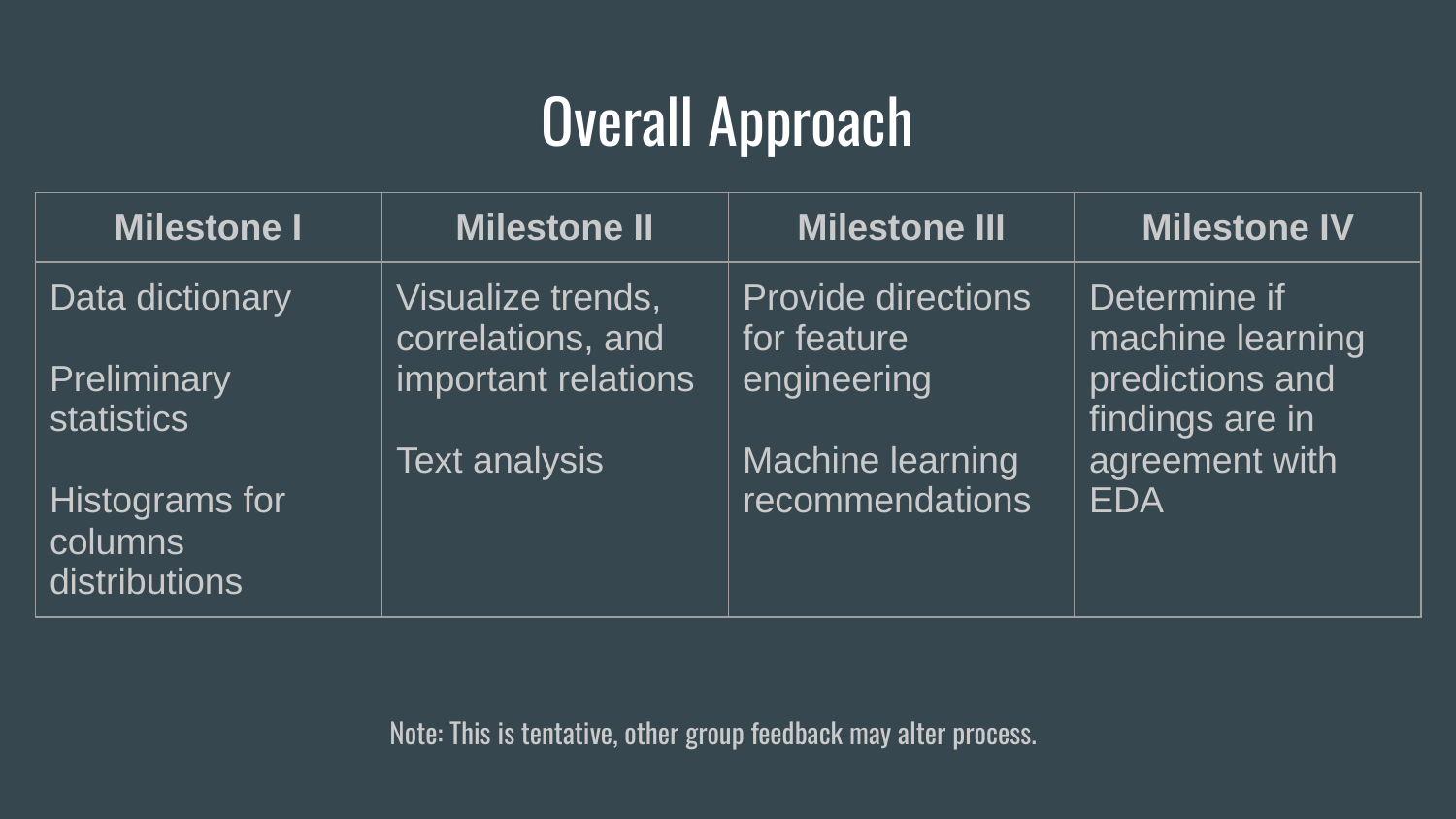

# Overall Approach
| Milestone I | Milestone II | Milestone III | Milestone IV |
| --- | --- | --- | --- |
| Data dictionary Preliminary statistics Histograms for columns distributions | Visualize trends, correlations, and important relations Text analysis | Provide directions for feature engineering Machine learning recommendations | Determine if machine learning predictions and findings are in agreement with EDA |
Note: This is tentative, other group feedback may alter process.